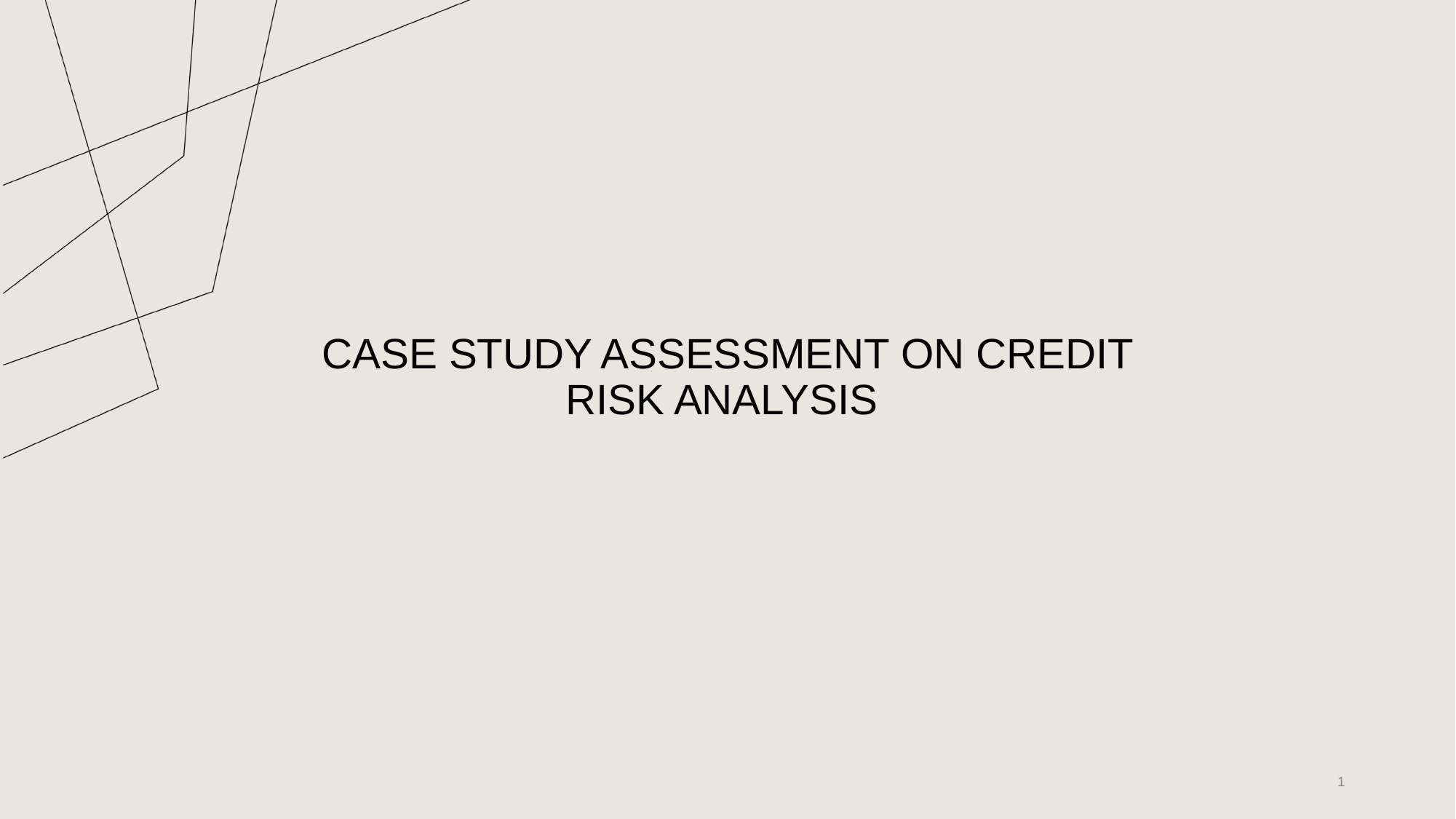

CASE STUDY ASSESSMENT ON CREDIT RISK ANALYSIS
1